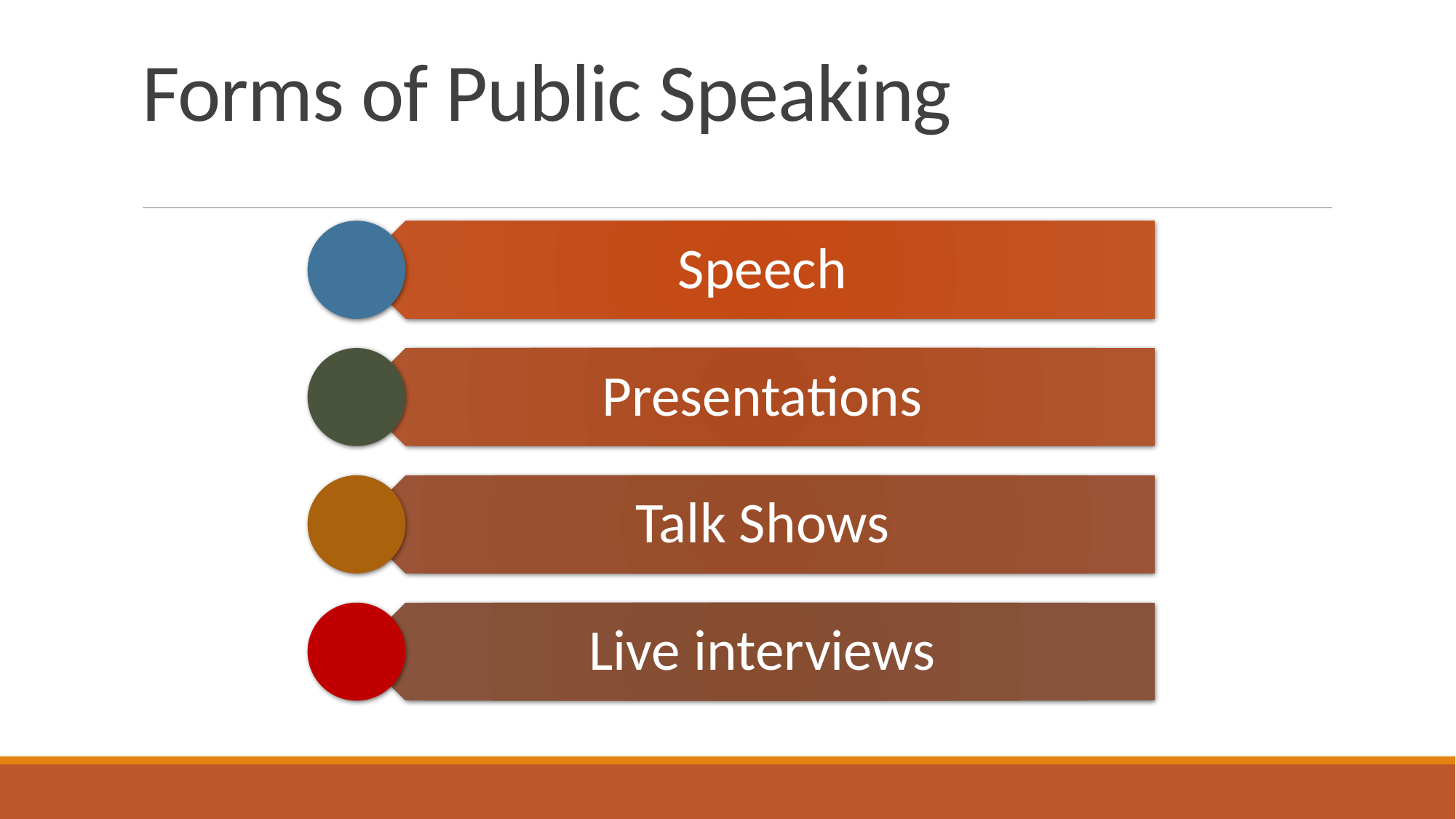

# Forms of Public Speaking
Speech
Presentations
Talk Shows
Live interviews